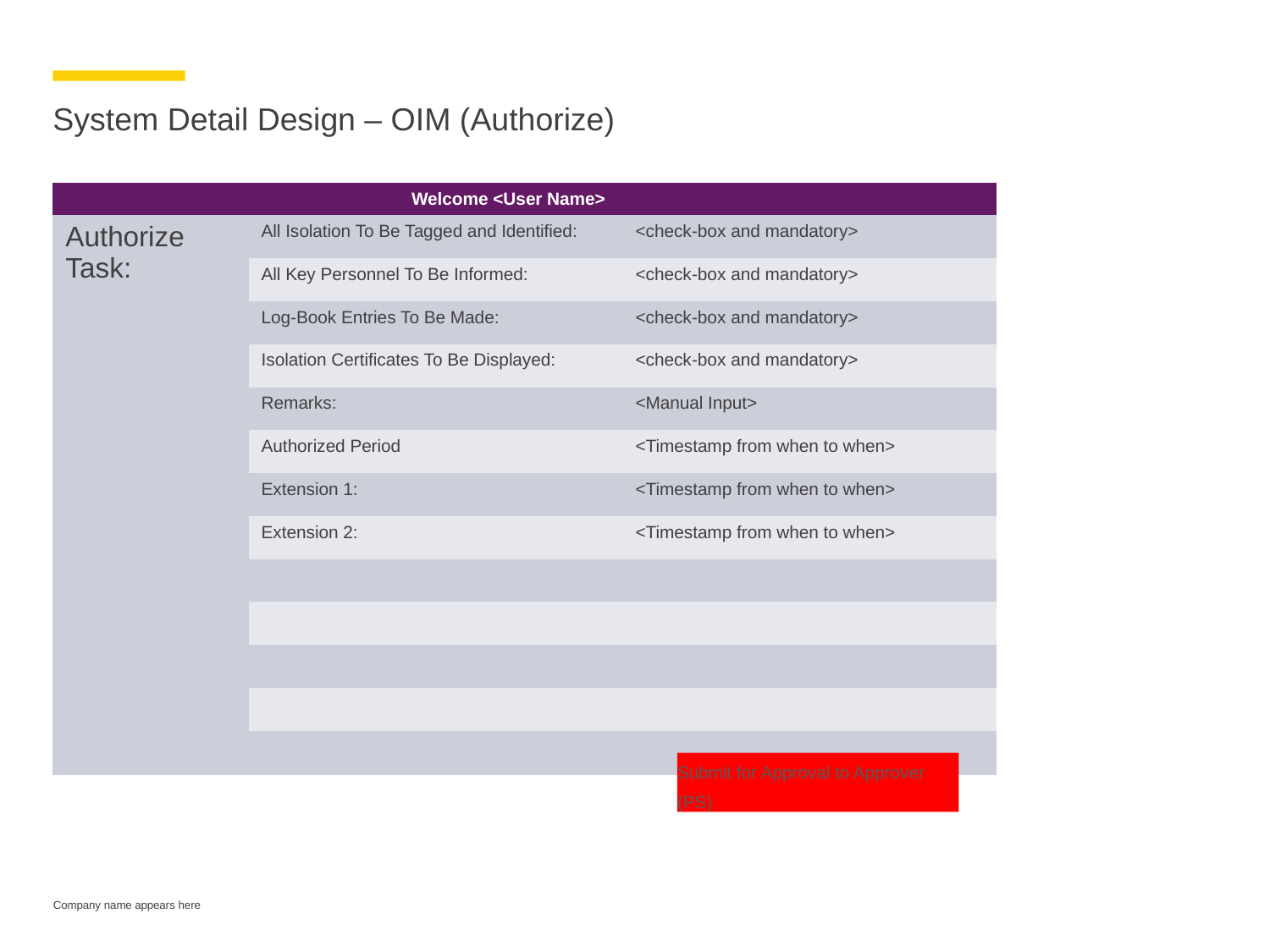

# System Detail Design – OIM (Authorize)
| Welcome <User Name> |  |  |
| --- | --- | --- |
| Authorize Task: | All Isolation To Be Tagged and Identified: | <check-box and mandatory> |
|  | All Key Personnel To Be Informed: | <check-box and mandatory> |
|  | Log-Book Entries To Be Made: | <check-box and mandatory> |
|  | Isolation Certificates To Be Displayed: | <check-box and mandatory> |
|  | Remarks: | <Manual Input> |
|  | Authorized Period | <Timestamp from when to when> |
|  | Extension 1: | <Timestamp from when to when> |
|  | Extension 2: | <Timestamp from when to when> |
|  |  |  |
|  |  |  |
|  |  |  |
|  |  |  |
|  |  |  |

Submit for Approval to Approver (PS)